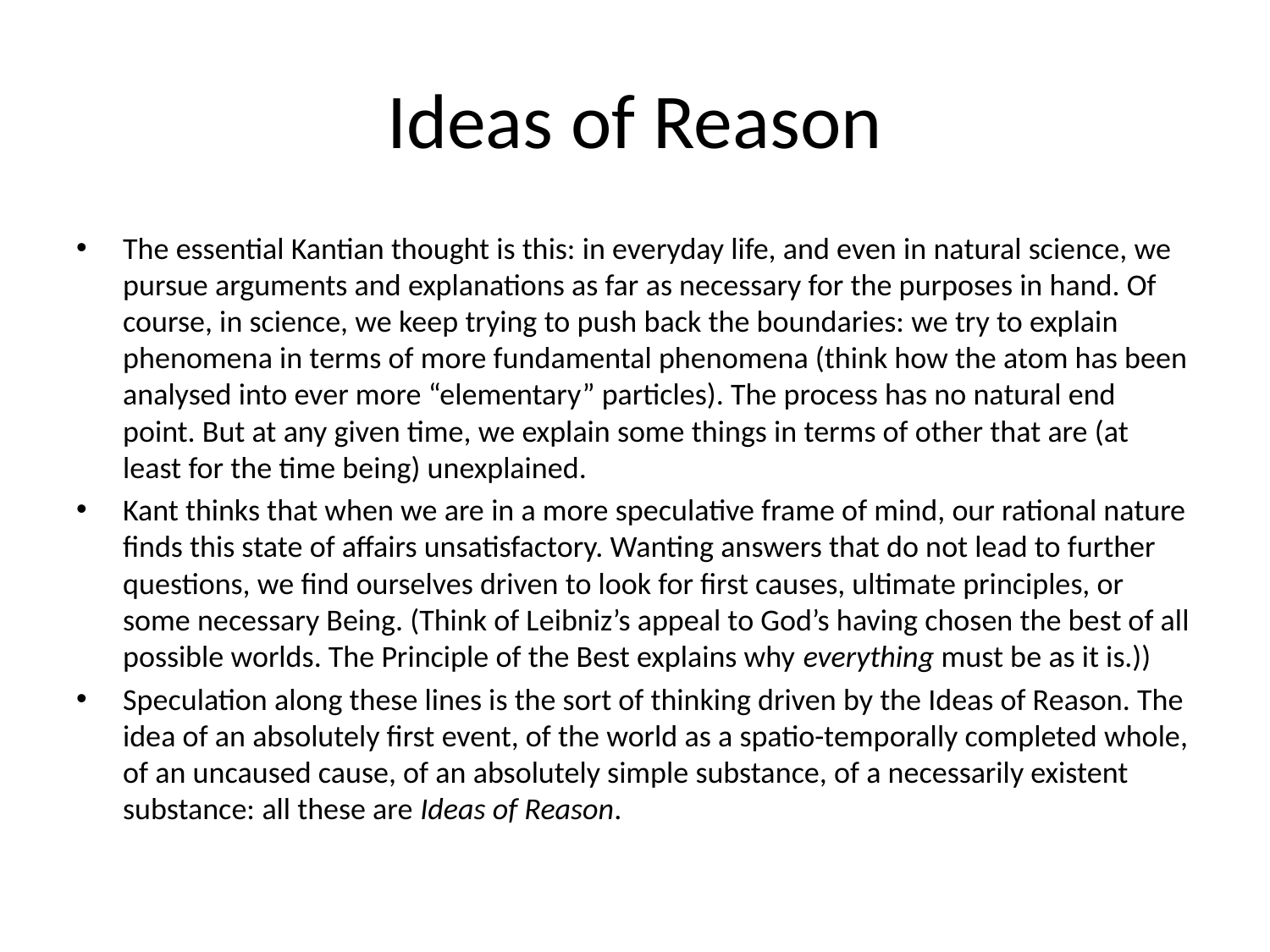

# Ideas of Reason
The essential Kantian thought is this: in everyday life, and even in natural science, we pursue arguments and explanations as far as necessary for the purposes in hand. Of course, in science, we keep trying to push back the boundaries: we try to explain phenomena in terms of more fundamental phenomena (think how the atom has been analysed into ever more “elementary” particles). The process has no natural end point. But at any given time, we explain some things in terms of other that are (at least for the time being) unexplained.
Kant thinks that when we are in a more speculative frame of mind, our rational nature finds this state of affairs unsatisfactory. Wanting answers that do not lead to further questions, we find ourselves driven to look for first causes, ultimate principles, or some necessary Being. (Think of Leibniz’s appeal to God’s having chosen the best of all possible worlds. The Principle of the Best explains why everything must be as it is.))
Speculation along these lines is the sort of thinking driven by the Ideas of Reason. The idea of an absolutely first event, of the world as a spatio-temporally completed whole, of an uncaused cause, of an absolutely simple substance, of a necessarily existent substance: all these are Ideas of Reason.